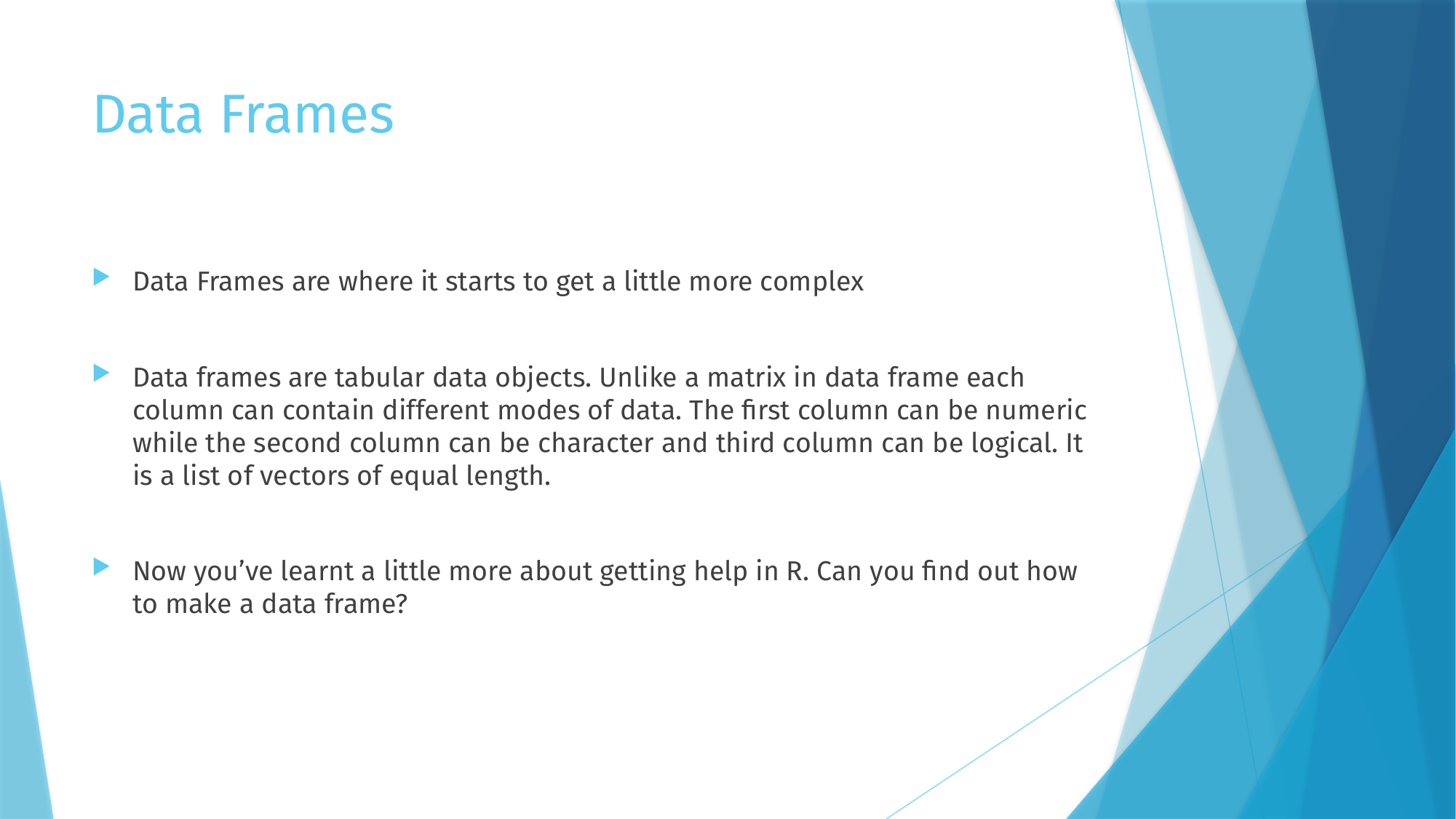

# Data Frames
Data Frames are where it starts to get a little more complex

Data frames are tabular data objects. Unlike a matrix in data frame each column can contain different modes of data. The first column can be numeric while the second column can be character and third column can be logical. It is a list of vectors of equal length.

Now you’ve learnt a little more about getting help in R. Can you find out how to make a data frame?